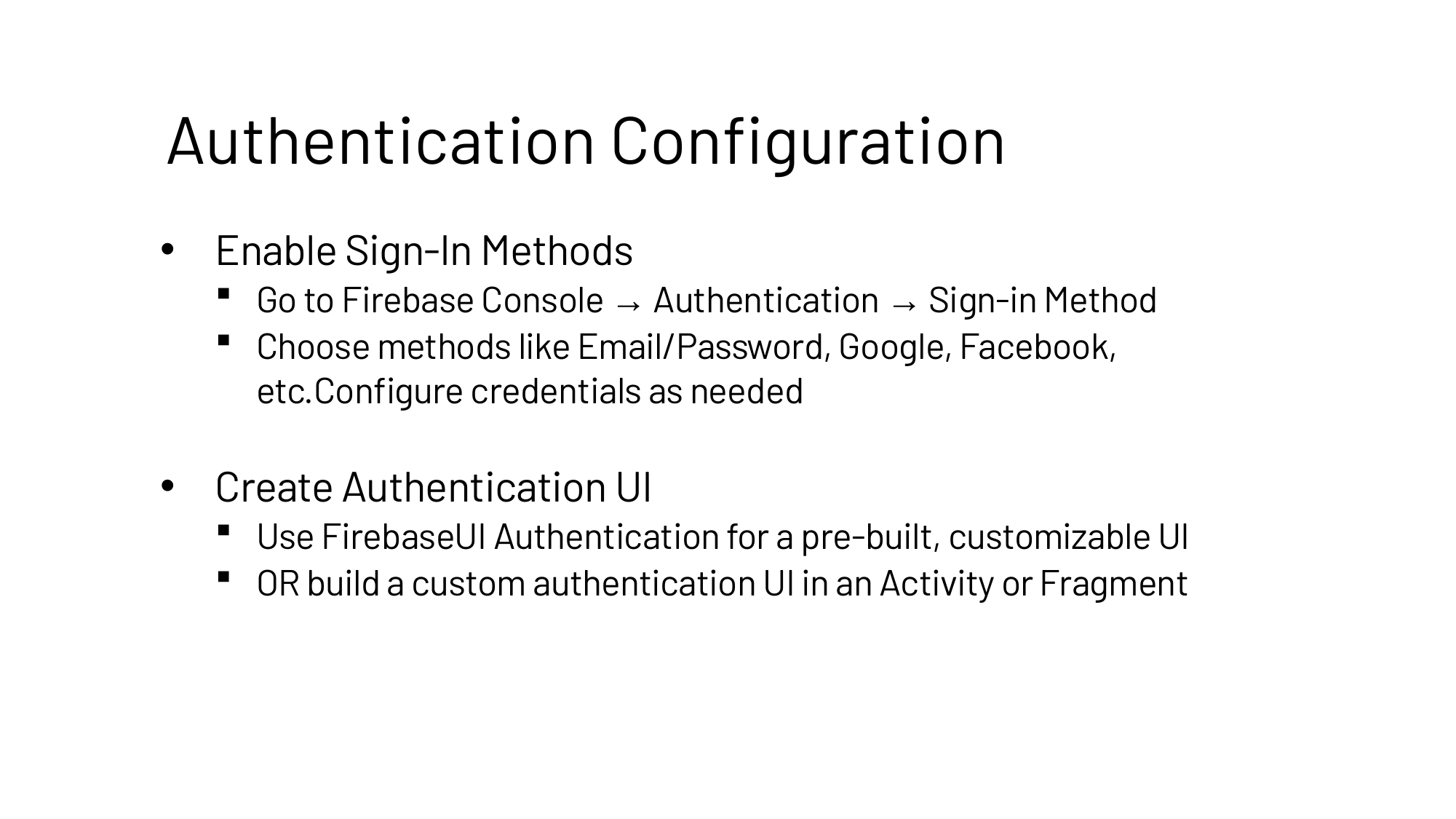

# Authentication Configuration
Enable Sign-In Methods
Go to Firebase Console → Authentication → Sign-in Method
Choose methods like Email/Password, Google, Facebook, etc.Configure credentials as needed

Create Authentication UI
Use FirebaseUI Authentication for a pre-built, customizable UI
OR build a custom authentication UI in an Activity or Fragment